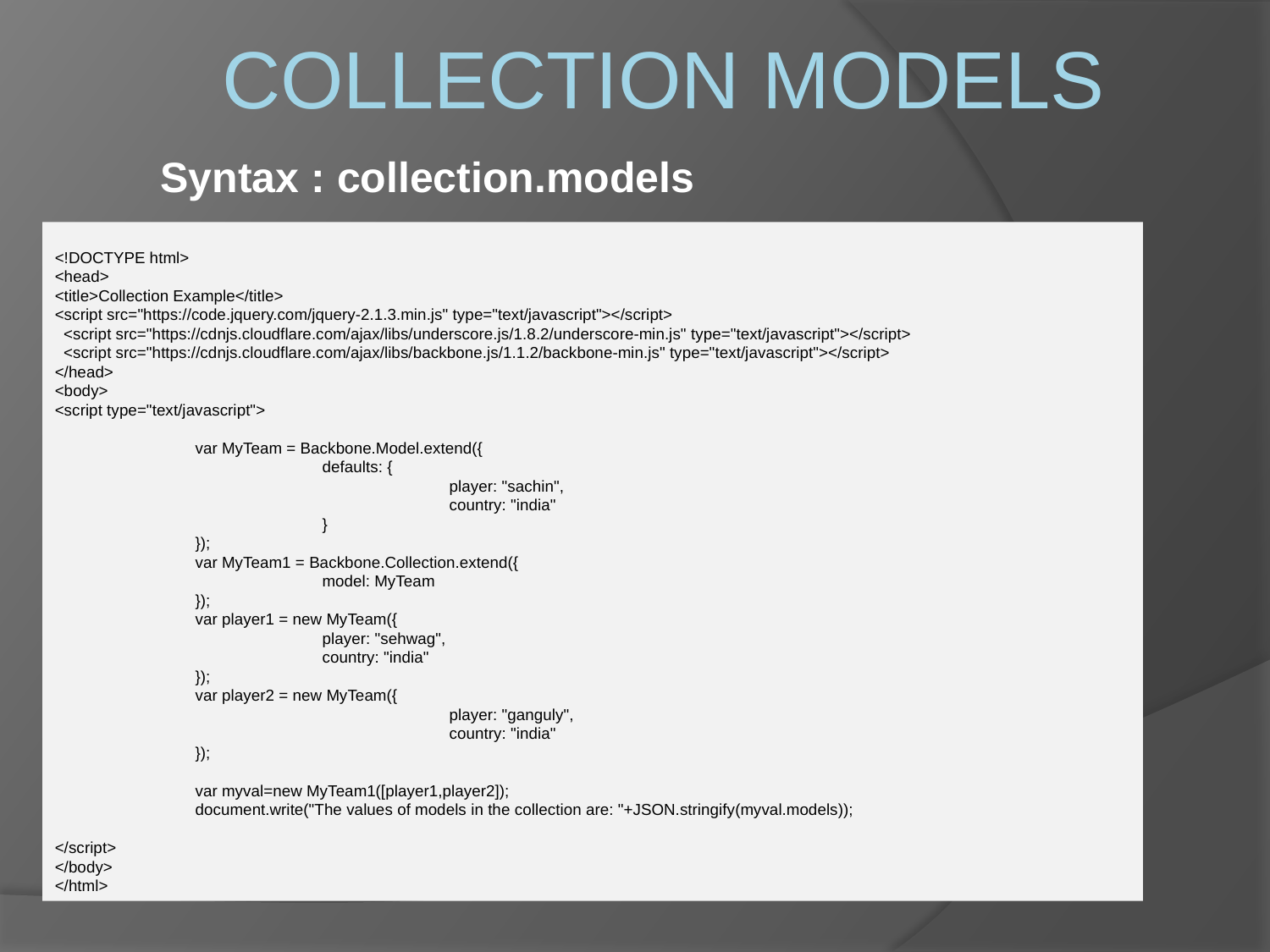

# Collection Models
Syntax : collection.models

<!DOCTYPE html>
<head>
<title>Collection Example</title>
<script src="https://code.jquery.com/jquery-2.1.3.min.js" type="text/javascript"></script>
  <script src="https://cdnjs.cloudflare.com/ajax/libs/underscore.js/1.8.2/underscore-min.js" type="text/javascript"></script>
  <script src="https://cdnjs.cloudflare.com/ajax/libs/backbone.js/1.1.2/backbone-min.js" type="text/javascript"></script>
</head>
<body>
<script type="text/javascript">

 	   var MyTeam = Backbone.Model.extend({
		   defaults: {
			   player: "sachin",
			   country: "india"
		   }
	   });
	   var MyTeam1 = Backbone.Collection.extend({
		   model: MyTeam
	   });
	   var player1 = new MyTeam({
		   player: "sehwag",
		   country: "india"
	   });
	   var player2 = new MyTeam({
	   		   player: "ganguly",
	   		   country: "india"
	   });

	   var myval=new MyTeam1([player1,player2]);
	   document.write("The values of models in the collection are: "+JSON.stringify(myval.models));

</script>
</body>
</html>